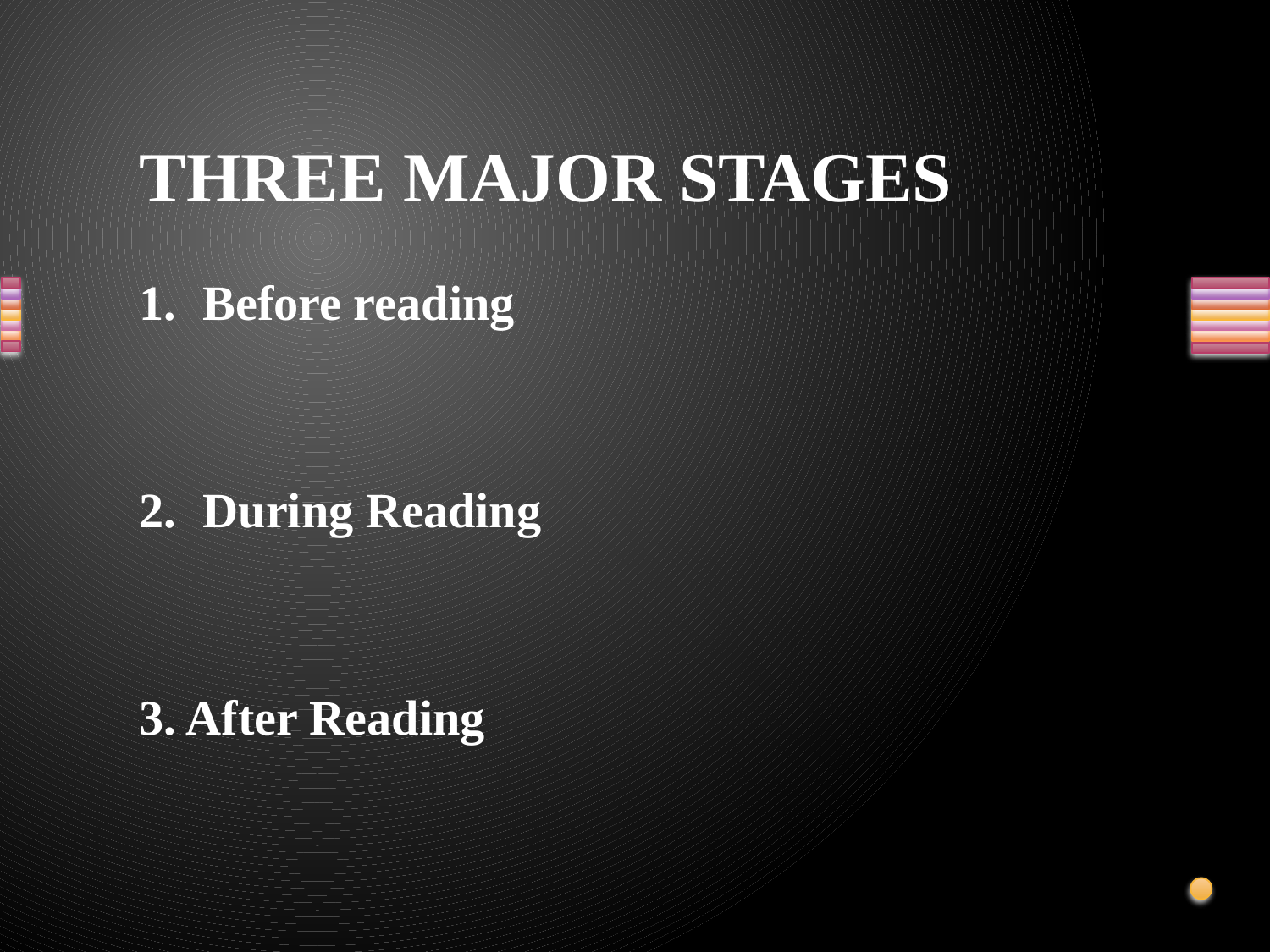

# THREE MAJOR STAGES
Before reading

During Reading

3. After Reading